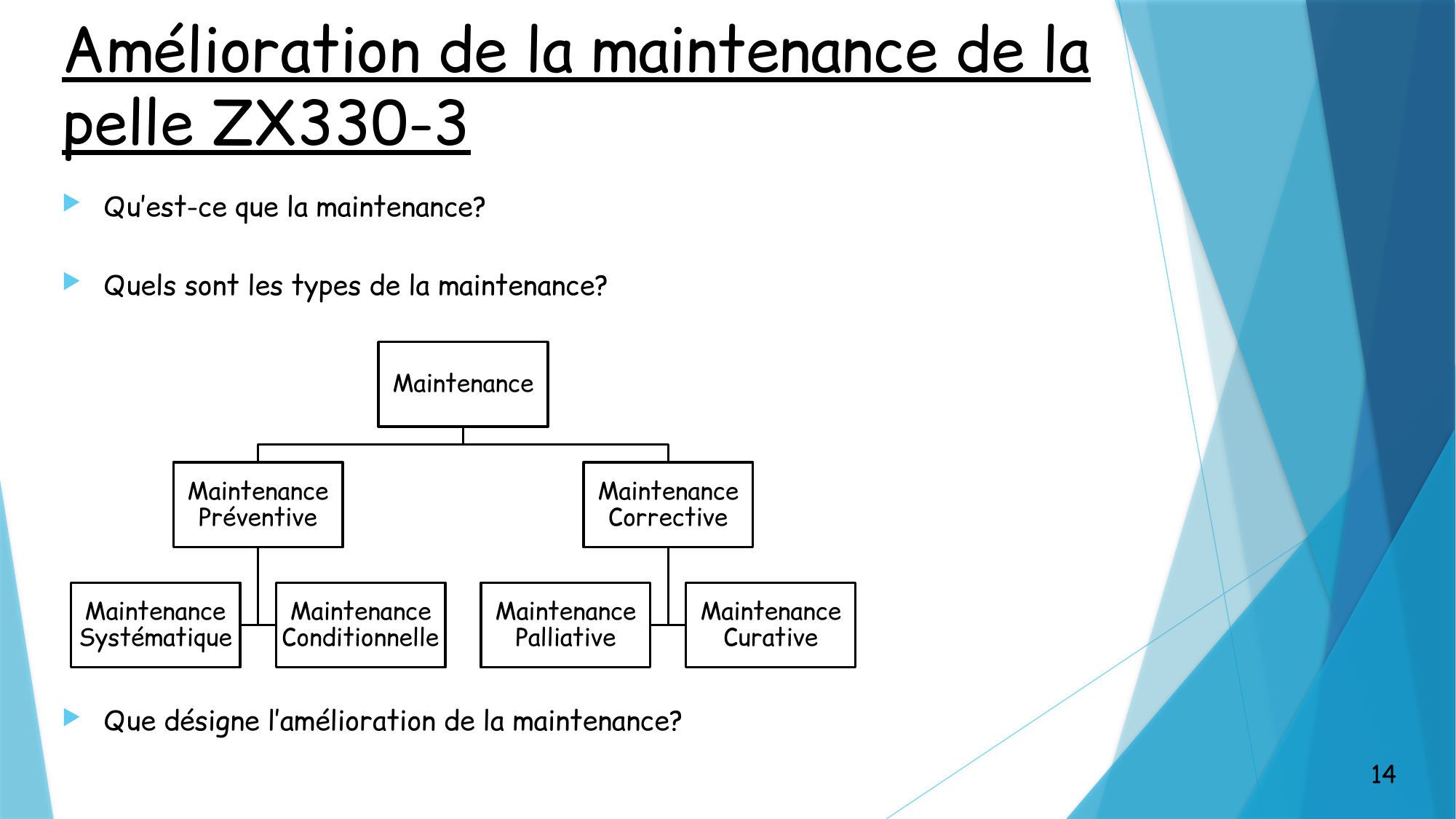

# Amélioration de la maintenance de la pelle ZX330-3
Qu’est-ce que la maintenance?
Quels sont les types de la maintenance?
Maintenance
Maintenance Préventive
Maintenance Systématique
Maintenance Conditionnelle
Maintenance Corrective
Maintenance Palliative
Maintenance Curative
Que désigne l’amélioration de la maintenance?
14